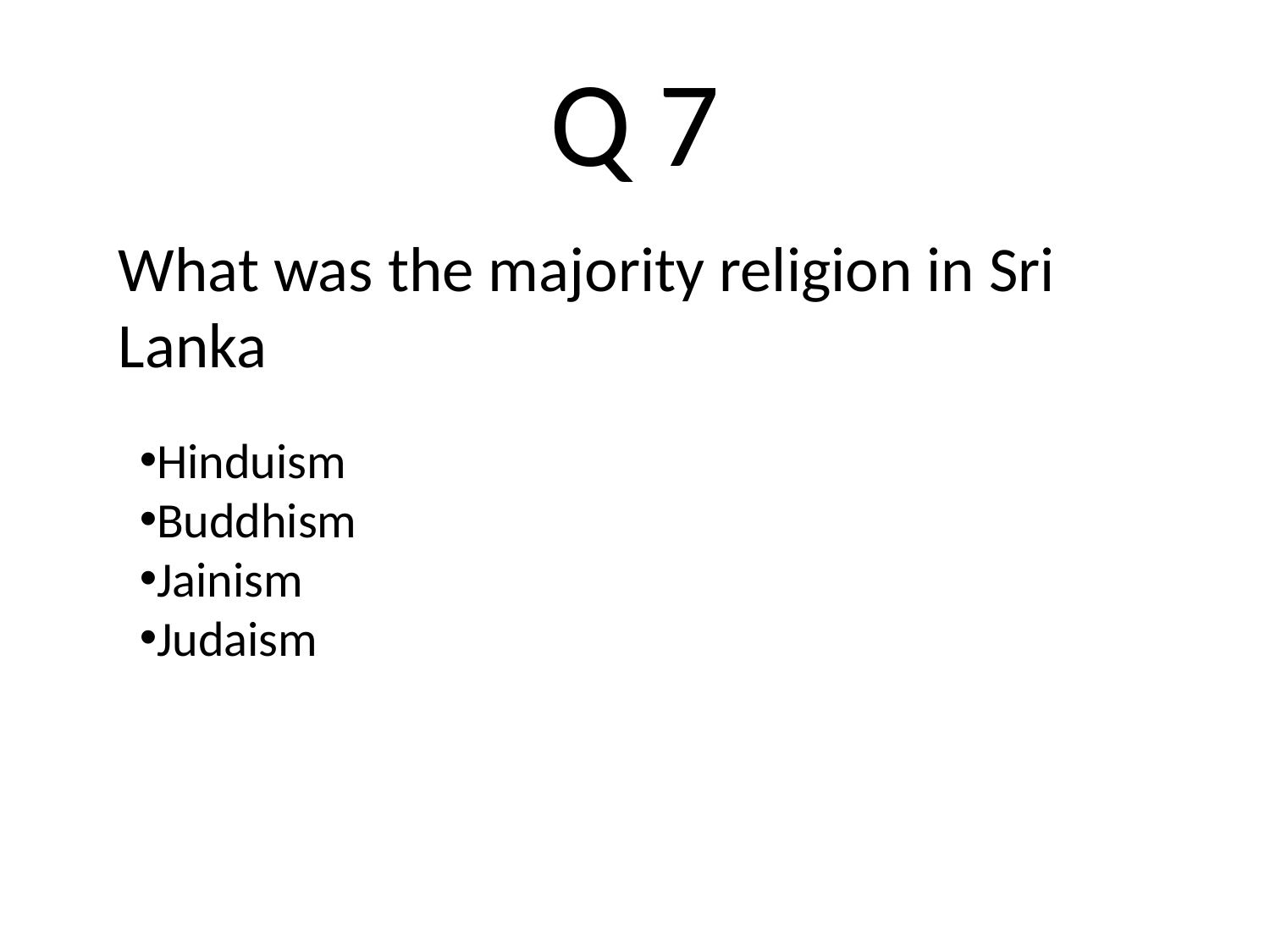

# Q 7
What was the majority religion in Sri Lanka
Hinduism
Buddhism
Jainism
Judaism